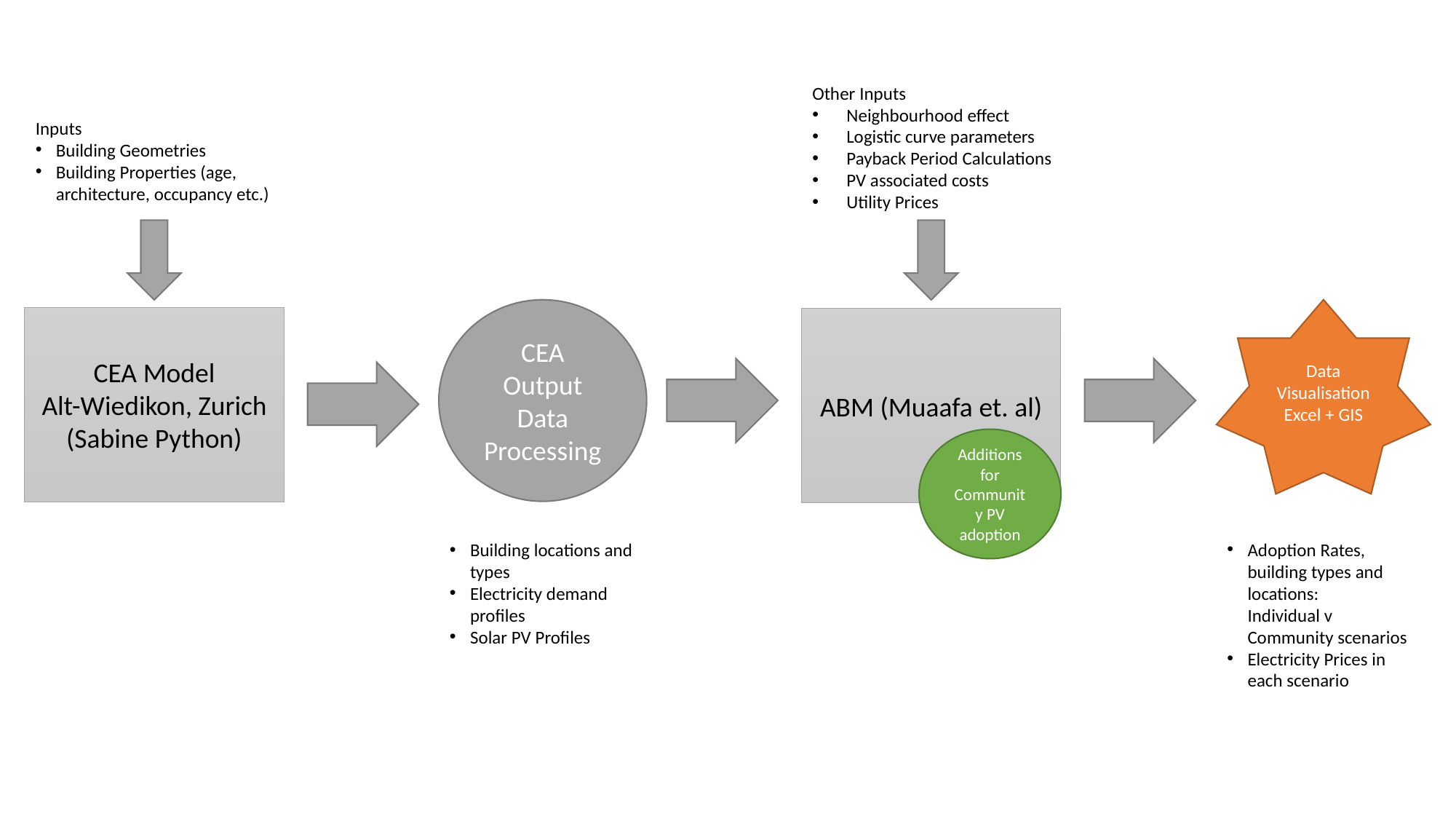

Other Inputs
Neighbourhood effect
Logistic curve parameters
Payback Period Calculations
PV associated costs
Utility Prices
Inputs
Building Geometries
Building Properties (age, architecture, occupancy etc.)

CEA Output Data Processing
Data Visualisation
Excel + GIS
CEA Model
Alt-Wiedikon, Zurich
(Sabine Python)
ABM (Muaafa et. al)

Additions for Community PV adoption

Building locations and types
Electricity demand profiles
Solar PV Profiles

Adoption Rates, building types and locations:           Individual v Community scenarios
Electricity Prices in each scenario